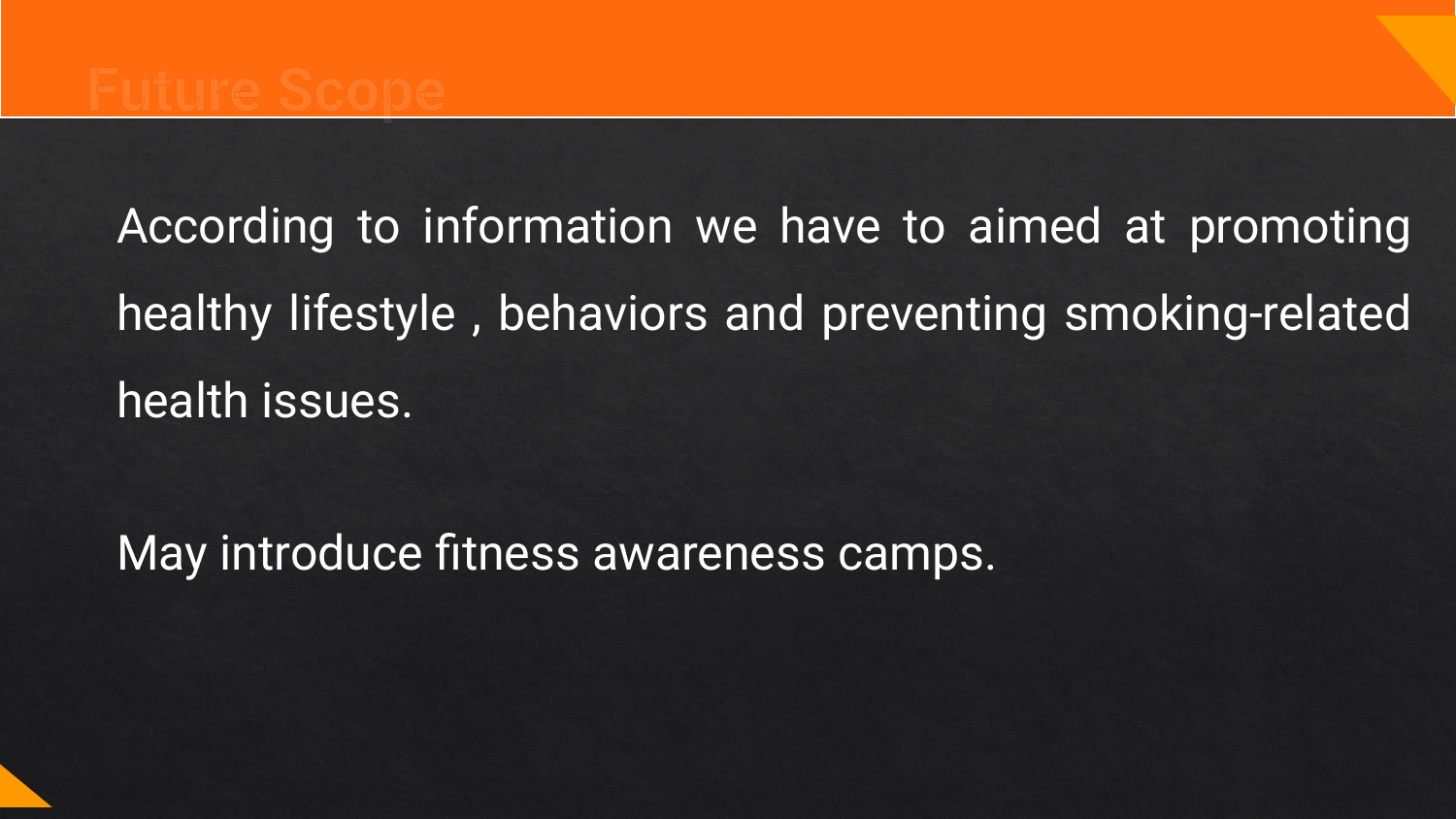

# Future Scope

According to information we have to aimed at promoting healthy lifestyle , behaviors and preventing smoking-related health issues.
May introduce fitness awareness camps.